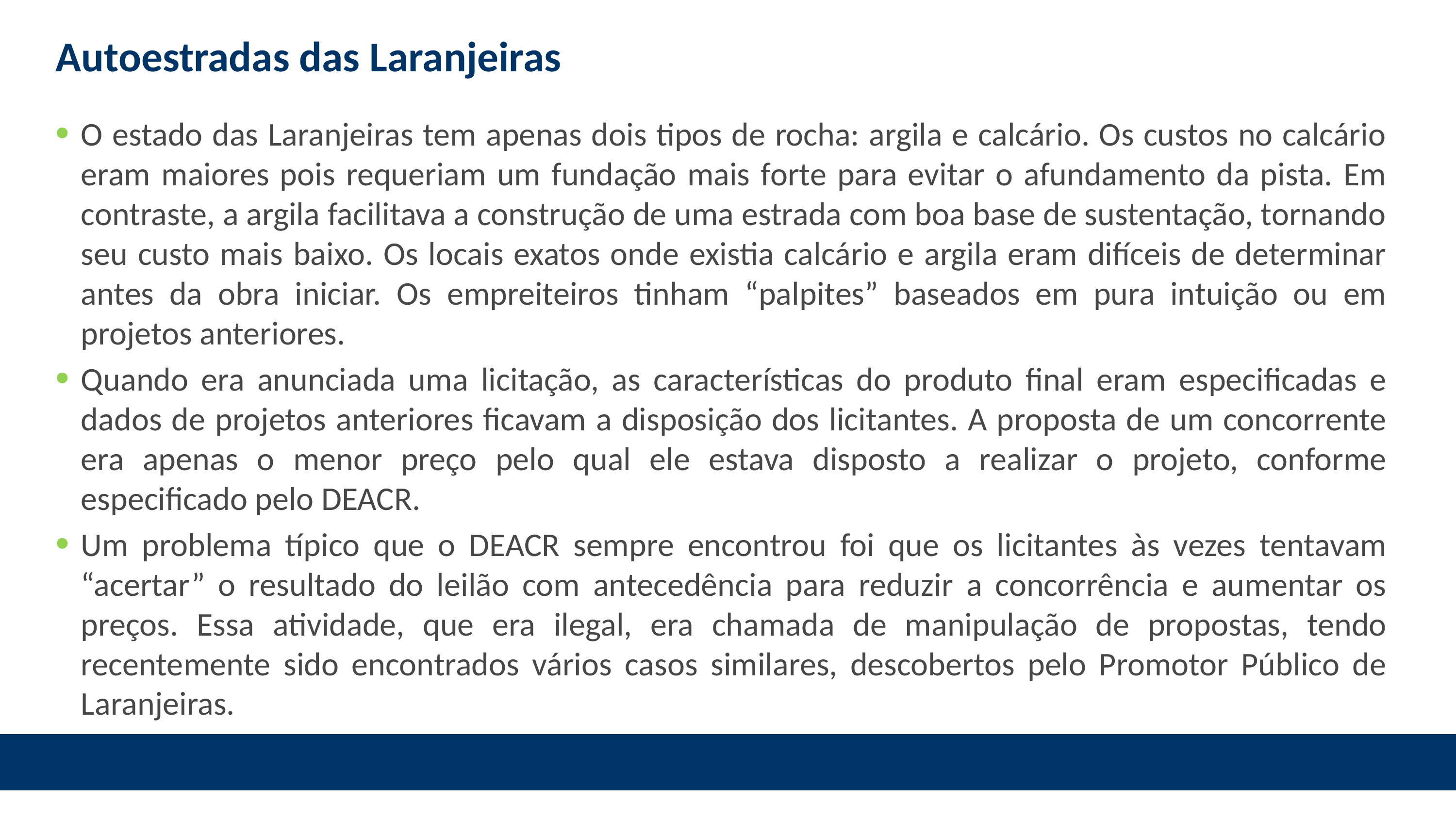

# Autoestradas das Laranjeiras
O estado das Laranjeiras tem apenas dois tipos de rocha: argila e calcário. Os custos no calcário eram maiores pois requeriam um fundação mais forte para evitar o afundamento da pista. Em contraste, a argila facilitava a construção de uma estrada com boa base de sustentação, tornando seu custo mais baixo. Os locais exatos onde existia calcário e argila eram difíceis de determinar antes da obra iniciar. Os empreiteiros tinham “palpites” baseados em pura intuição ou em projetos anteriores.
Quando era anunciada uma licitação, as características do produto final eram especificadas e dados de projetos anteriores ficavam a disposição dos licitantes. A proposta de um concorrente era apenas o menor preço pelo qual ele estava disposto a realizar o projeto, conforme especificado pelo DEACR.
Um problema típico que o DEACR sempre encontrou foi que os licitantes às vezes tentavam “acertar” o resultado do leilão com antecedência para reduzir a concorrência e aumentar os preços. Essa atividade, que era ilegal, era chamada de manipulação de propostas, tendo recentemente sido encontrados vários casos similares, descobertos pelo Promotor Público de Laranjeiras.